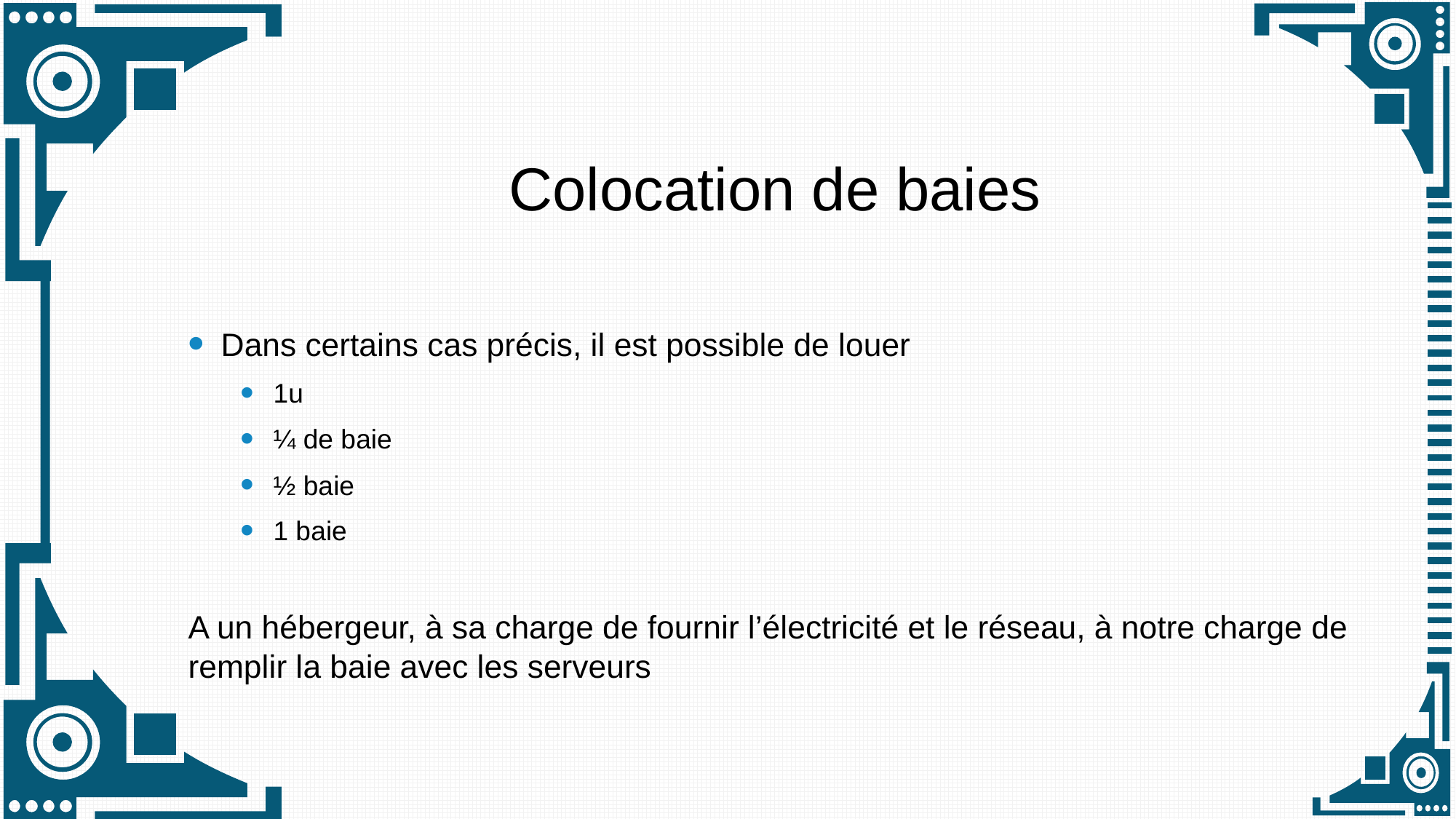

# Colocation de baies
Dans certains cas précis, il est possible de louer
1u
¼ de baie
½ baie
1 baie

A un hébergeur, à sa charge de fournir l’électricité et le réseau, à notre charge de remplir la baie avec les serveurs